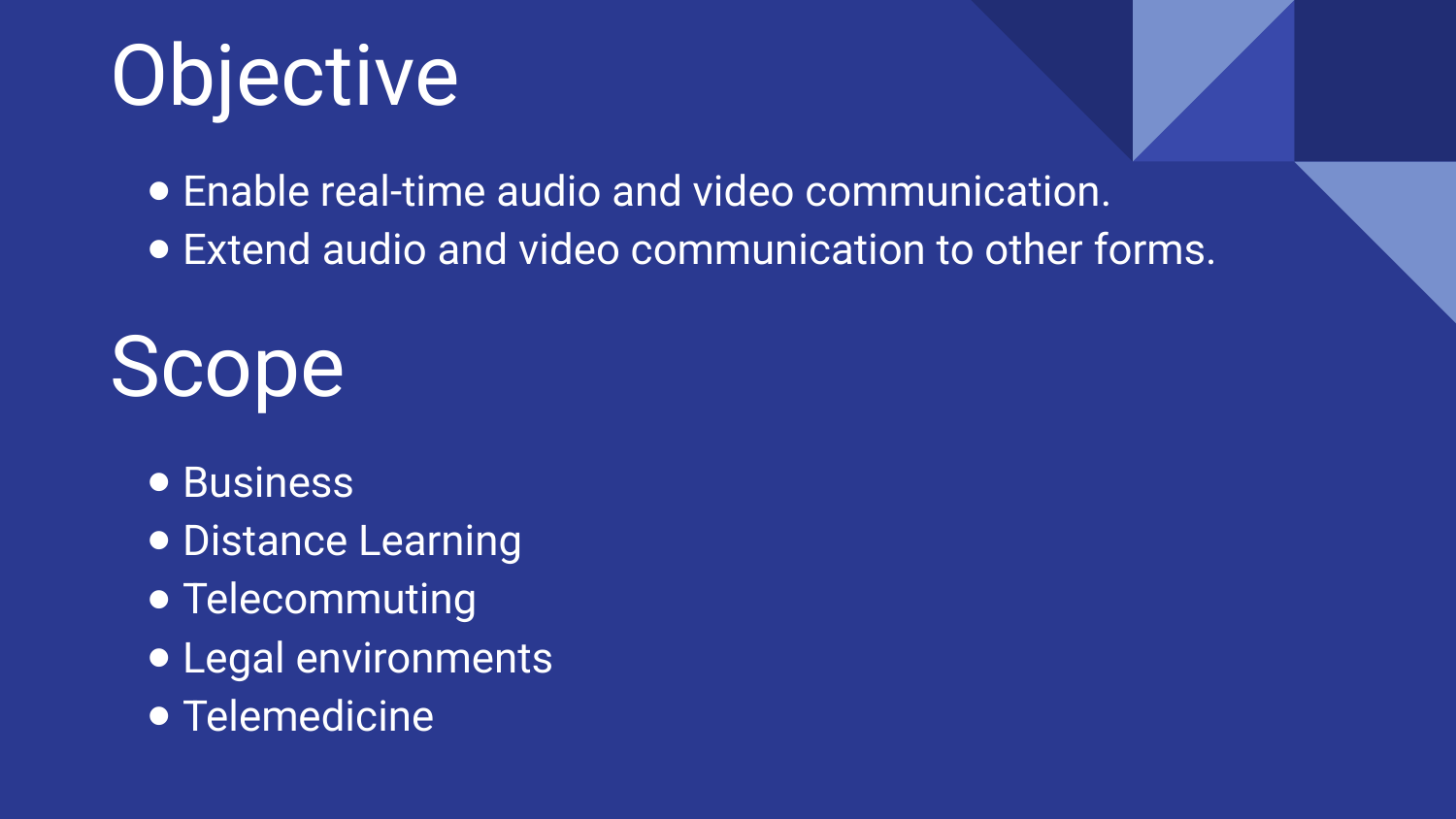

# Objective
Enable real-time audio and video communication.
Extend audio and video communication to other forms.
Scope
Business
Distance Learning
Telecommuting
Legal environments
Telemedicine